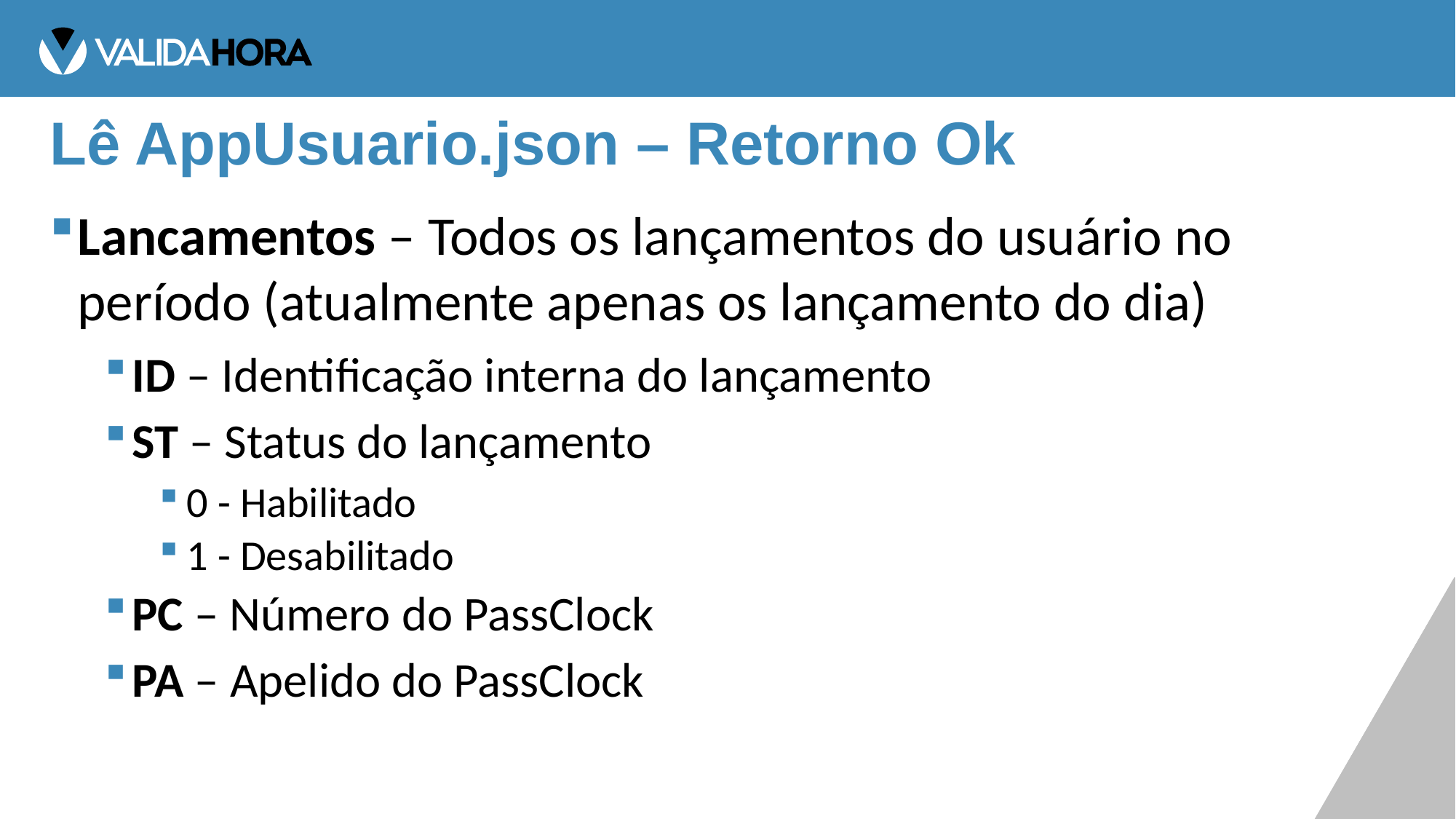

# Lê AppUsuario.json – Retorno Ok
Lancamentos – Todos os lançamentos do usuário no período (atualmente apenas os lançamento do dia)
ID – Identificação interna do lançamento
ST – Status do lançamento
0 - Habilitado
1 - Desabilitado
PC – Número do PassClock
PA – Apelido do PassClock